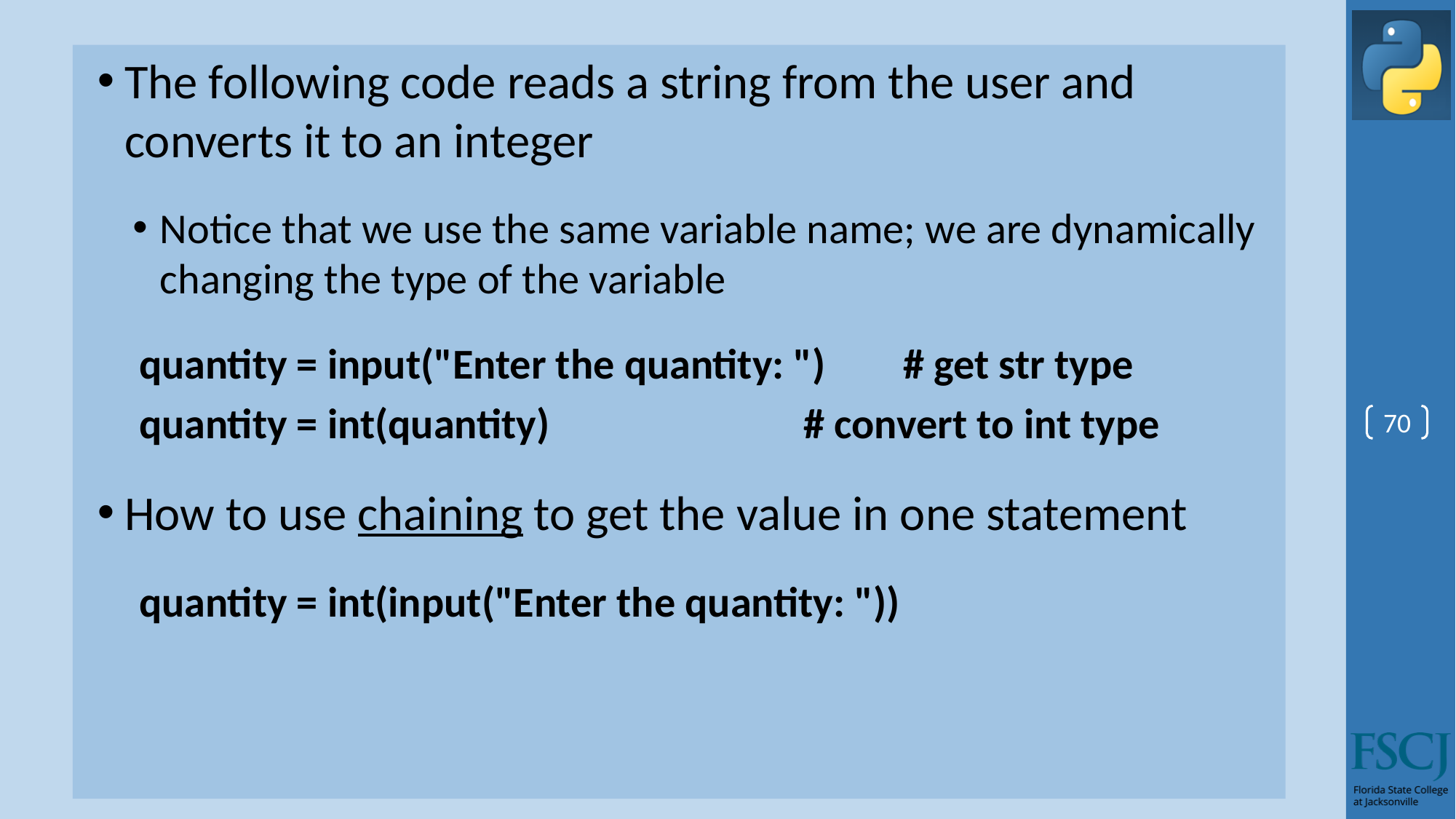

The following code reads a string from the user and converts it to an integer

Notice that we use the same variable name; we are dynamically changing the type of the variable

quantity = input("Enter the quantity: ")	# get str type
quantity = int(quantity)			 # convert to int type

How to use chaining to get the value in one statement

quantity = int(input("Enter the quantity: "))
70